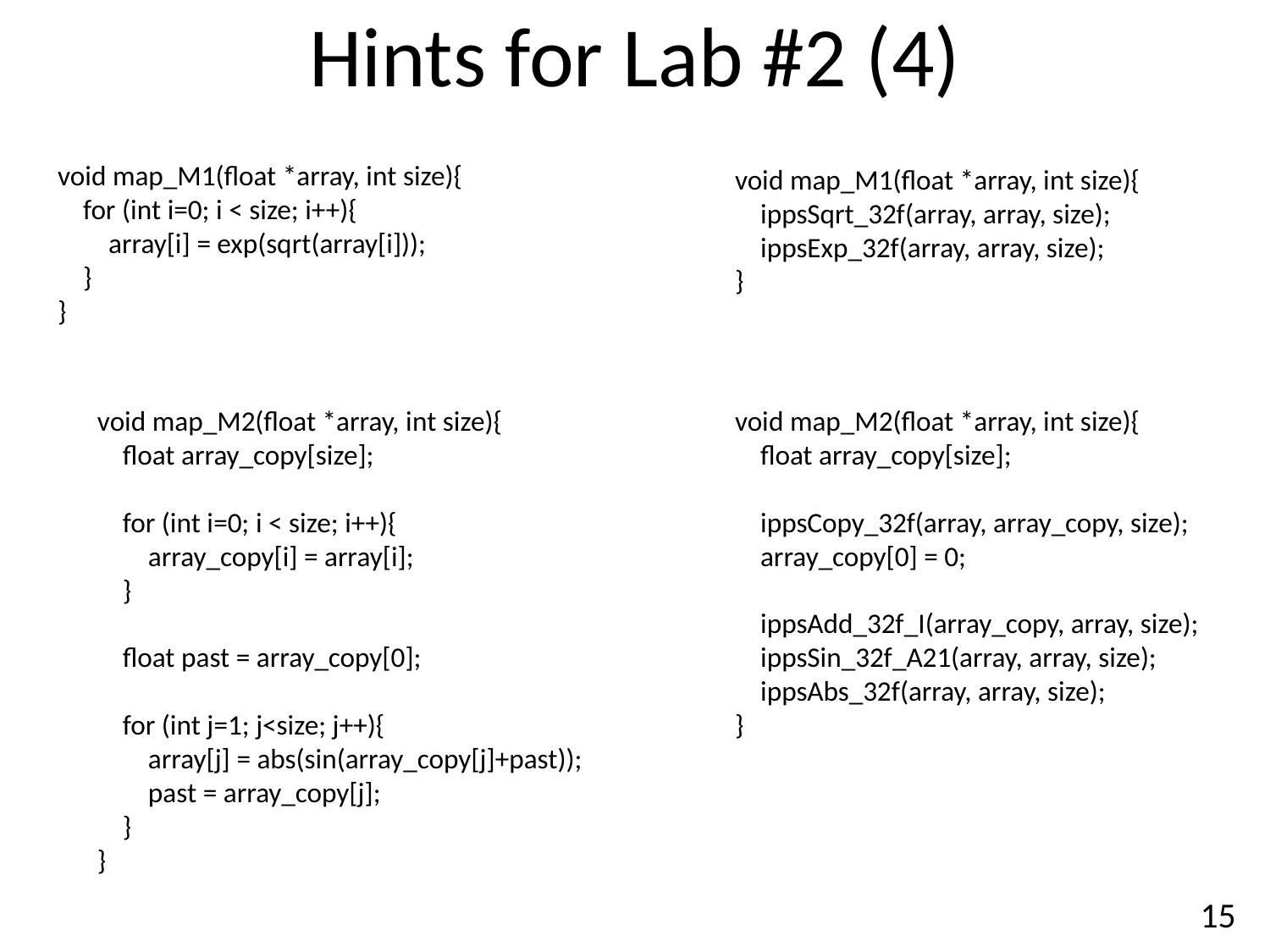

# Hints for Lab #2 (4)
void map_M1(float *array, int size){
    for (int i=0; i < size; i++){
        array[i] = exp(sqrt(array[i]));
    }
}
void map_M1(float *array, int size){
    ippsSqrt_32f(array, array, size);
    ippsExp_32f(array, array, size);
}
void map_M2(float *array, int size){
    float array_copy[size];

    for (int i=0; i < size; i++){
        array_copy[i] = array[i];
    }

    float past = array_copy[0];

    for (int j=1; j<size; j++){
        array[j] = abs(sin(array_copy[j]+past));
        past = array_copy[j];
    }
}

void map_M2(float *array, int size){
    float array_copy[size];

    ippsCopy_32f(array, array_copy, size);
    array_copy[0] = 0;

    ippsAdd_32f_I(array_copy, array, size);
    ippsSin_32f_A21(array, array, size);
    ippsAbs_32f(array, array, size);
}

15